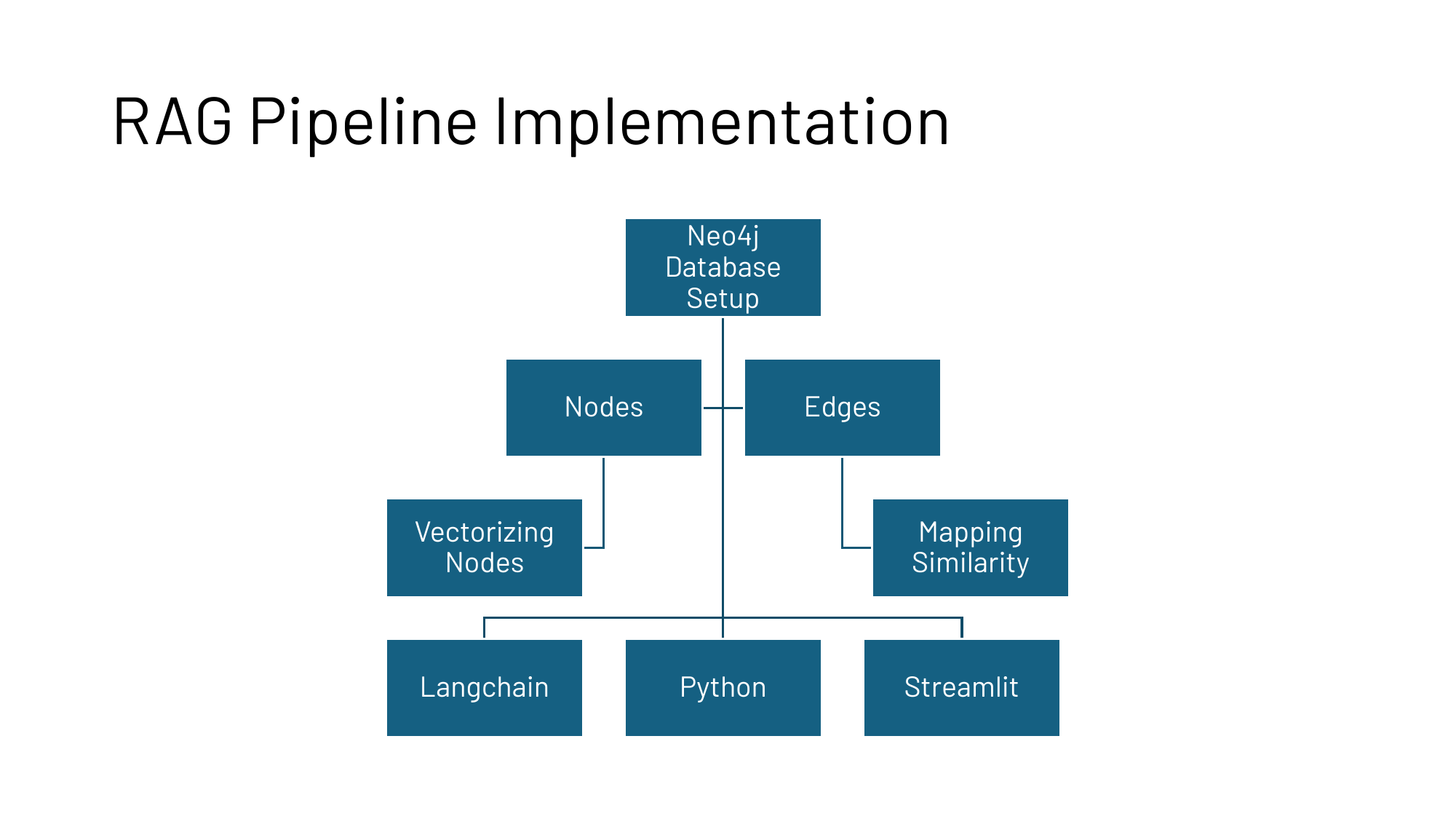

# RAG Pipeline Implementation
Neo4j Database Setup
Langchain
Python
Streamlit
Nodes
Vectorizing Nodes
Edges
Mapping Similarity